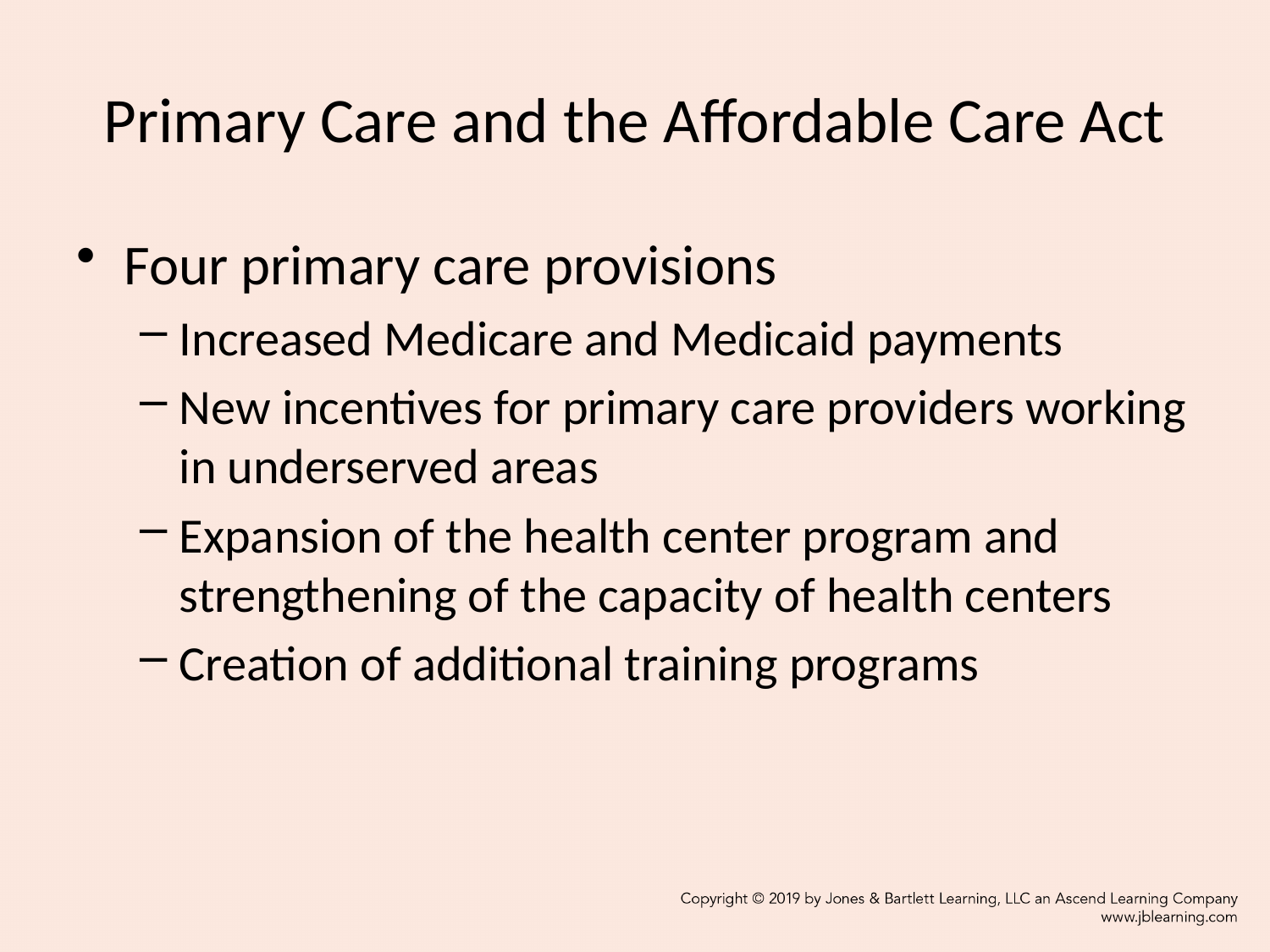

# Primary Care and the Affordable Care Act
Four primary care provisions
Increased Medicare and Medicaid payments
New incentives for primary care providers working in underserved areas
Expansion of the health center program and strengthening of the capacity of health centers
Creation of additional training programs